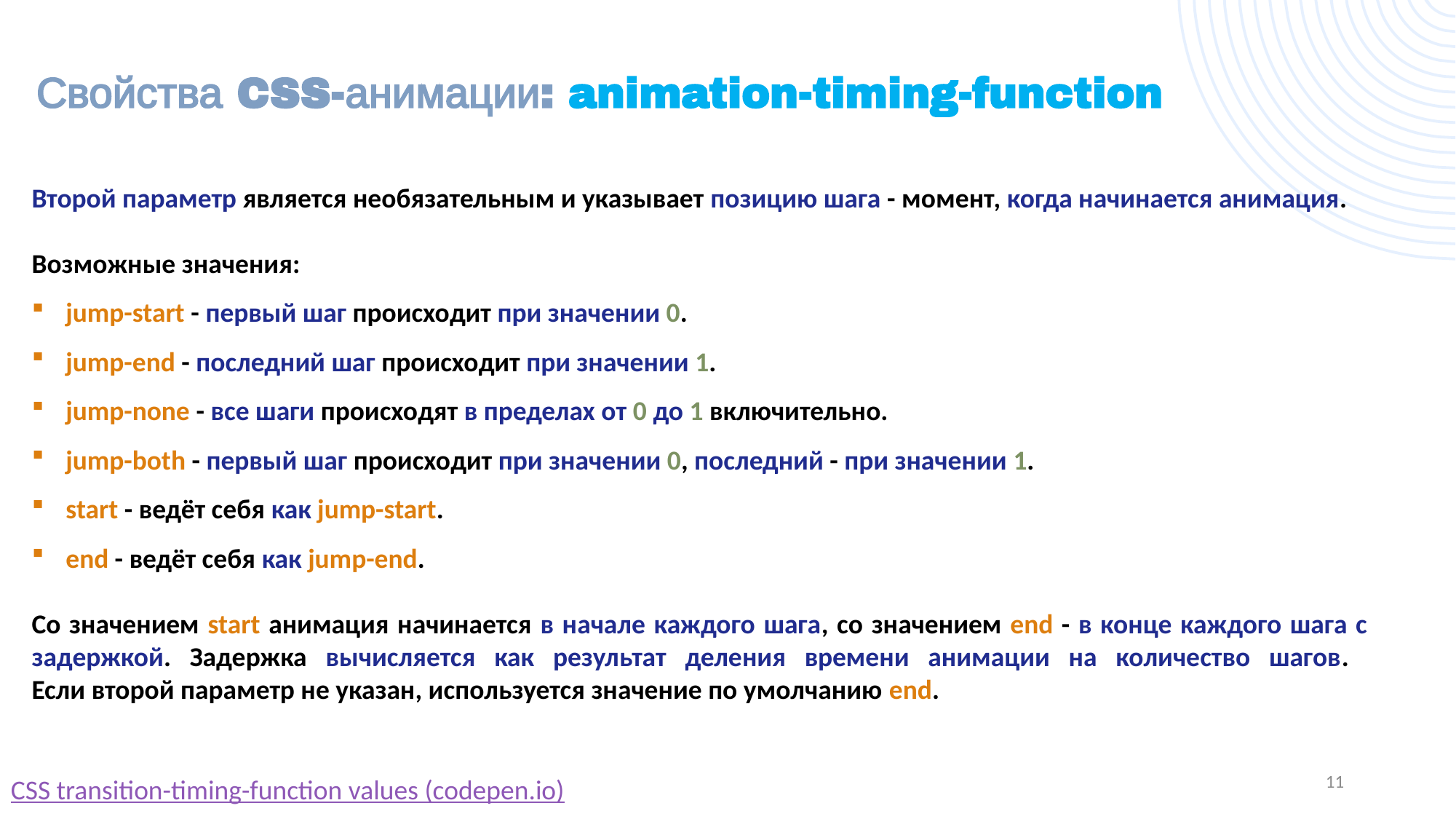

# Свойства CSS-анимации: animation-timing-function
Второй параметр является необязательным и указывает позицию шага - момент, когда начинается анимация.

Возможные значения:
jump-start - первый шаг происходит при значении 0.
jump-end - последний шаг происходит при значении 1.
jump-none - все шаги происходят в пределах от 0 до 1 включительно.
jump-both - первый шаг происходит при значении 0, последний - при значении 1.
start - ведёт себя как jump-start.
end - ведёт себя как jump-end.

Со значением start анимация начинается в начале каждого шага, со значением end - в конце каждого шага с задержкой. Задержка вычисляется как результат деления времени анимации на количество шагов.
Если второй параметр не указан, используется значение по умолчанию end.
11
CSS transition-timing-function values (codepen.io)